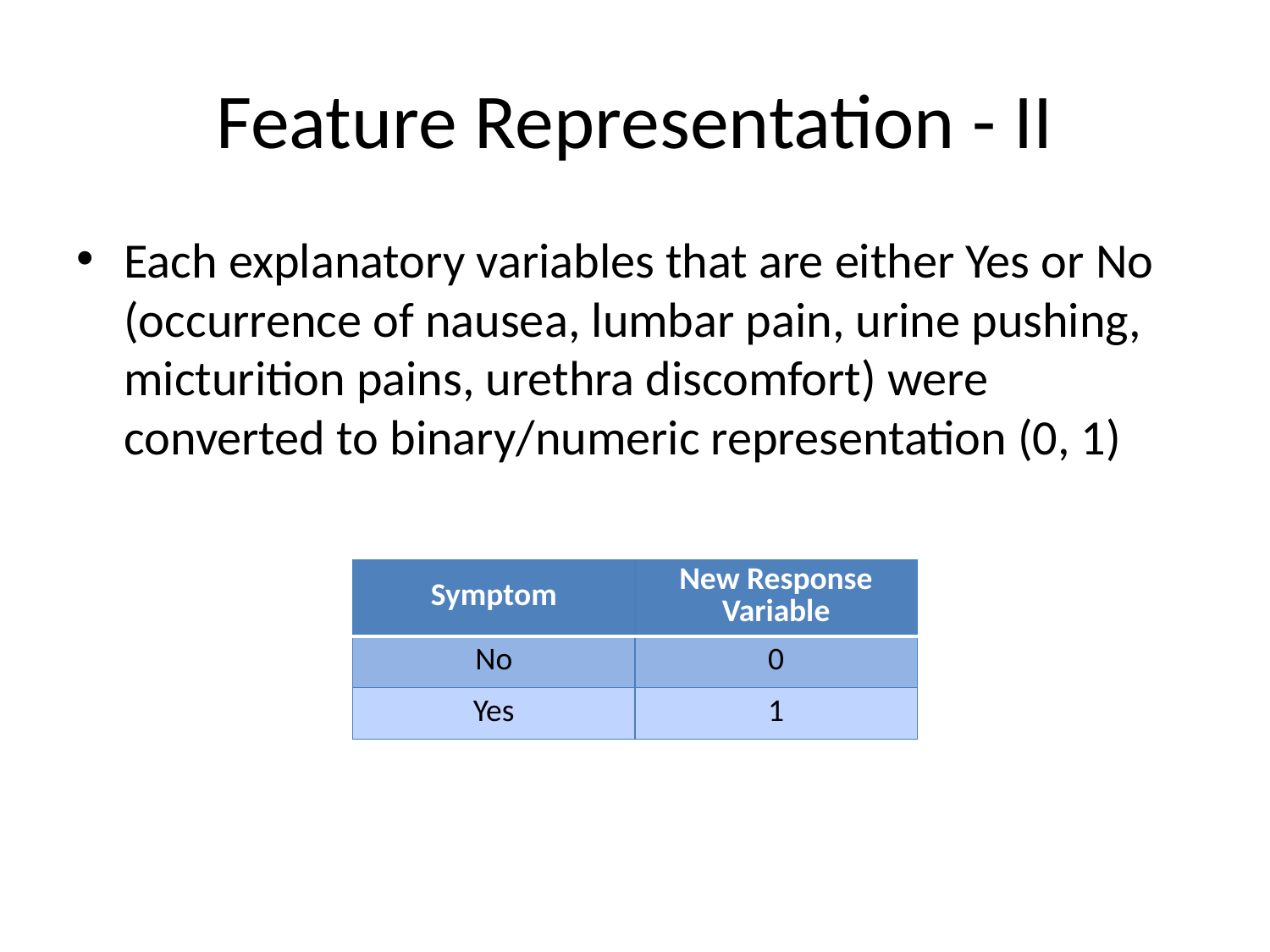

# Feature Representation - II
Each explanatory variables that are either Yes or No (occurrence of nausea, lumbar pain, urine pushing, micturition pains, urethra discomfort) were converted to binary/numeric representation (0, 1)

| Symptom | New Response Variable |
| --- | --- |
| No | 0 |
| Yes | 1 |